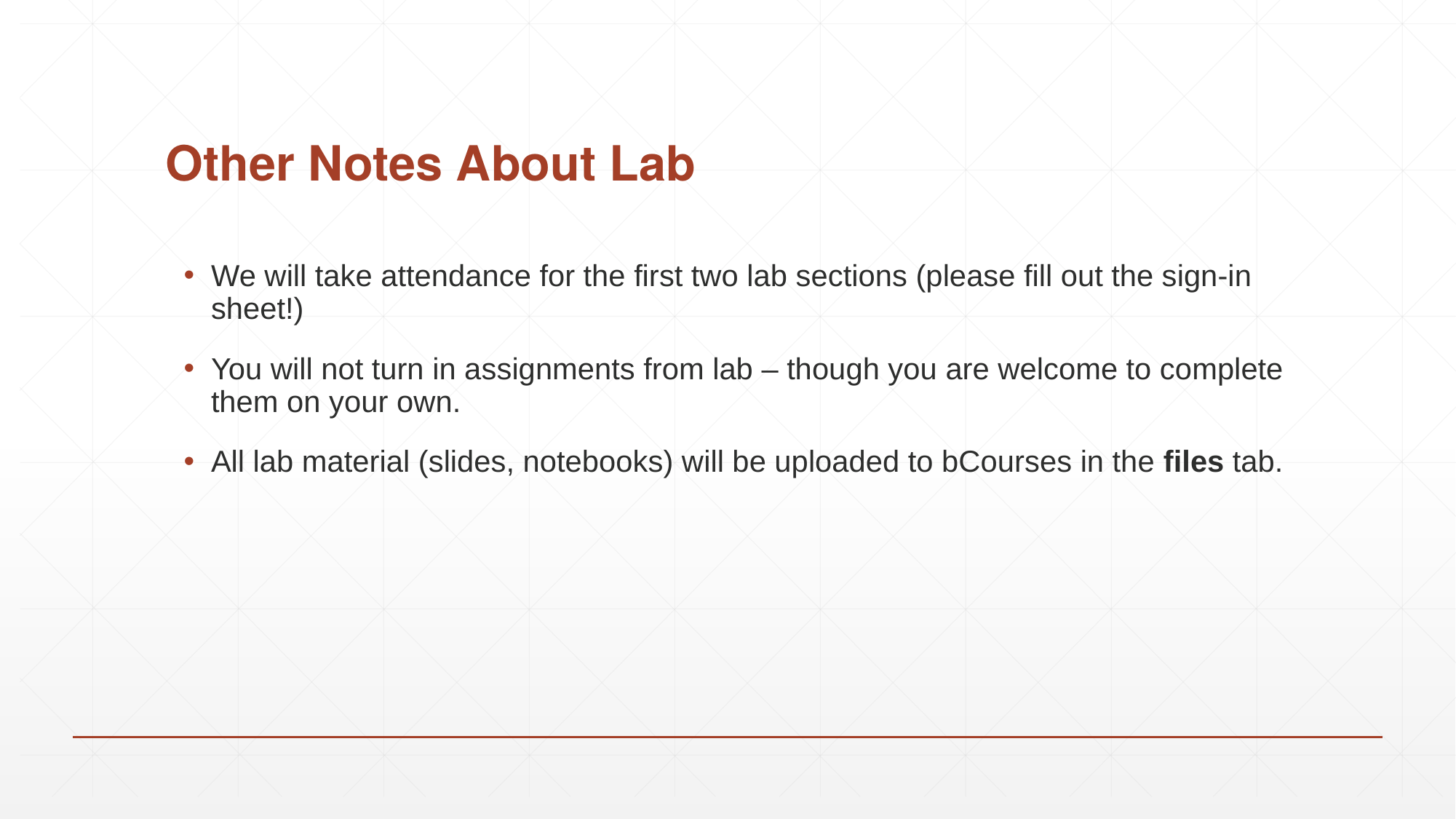

# Other Notes About Lab
We will take attendance for the first two lab sections (please fill out the sign-in sheet!)
You will not turn in assignments from lab – though you are welcome to complete them on your own.
All lab material (slides, notebooks) will be uploaded to bCourses in the files tab.